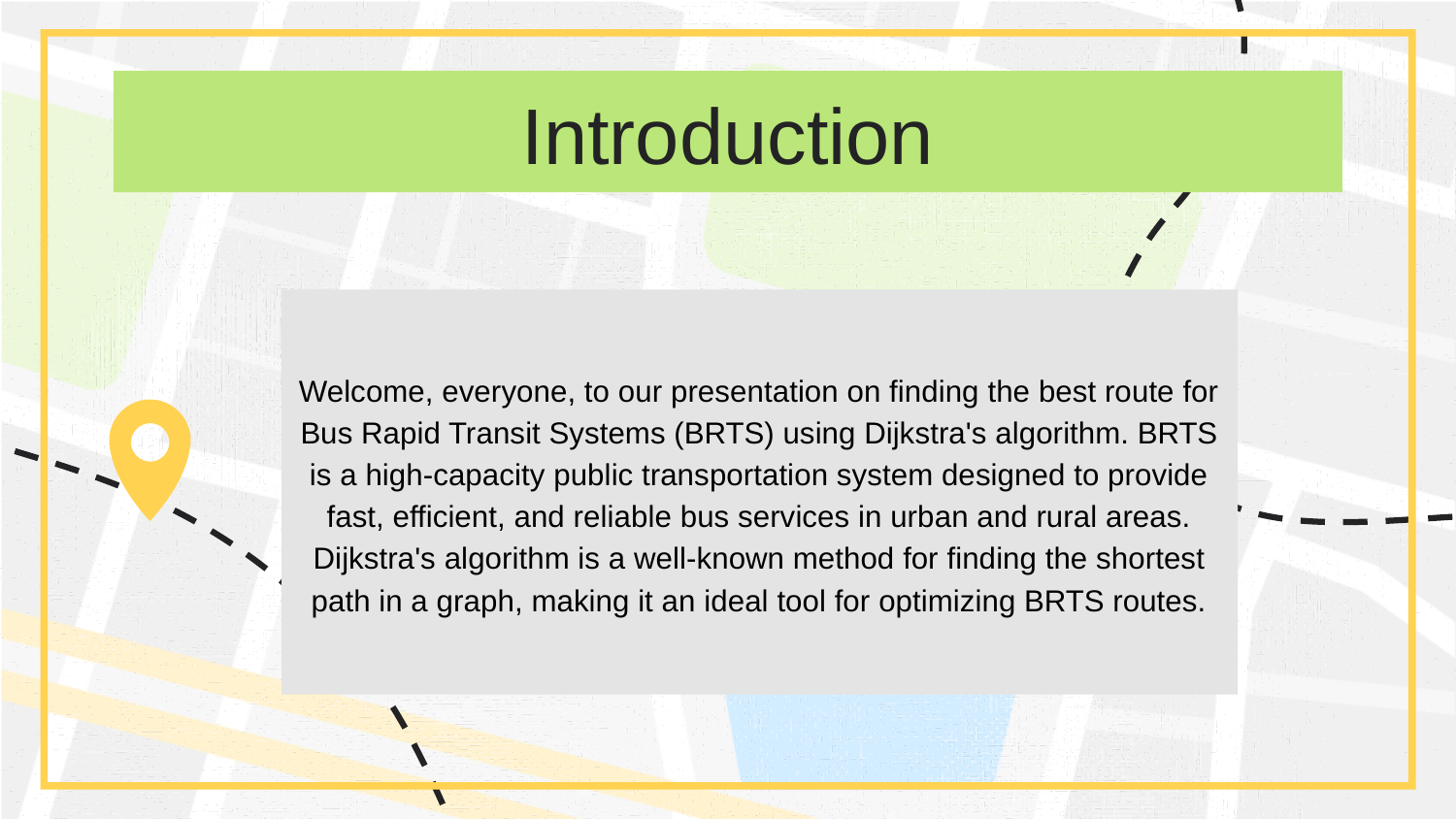

# Introduction
Welcome, everyone, to our presentation on finding the best route for Bus Rapid Transit Systems (BRTS) using Dijkstra's algorithm. BRTS is a high-capacity public transportation system designed to provide fast, efficient, and reliable bus services in urban and rural areas. Dijkstra's algorithm is a well-known method for finding the shortest path in a graph, making it an ideal tool for optimizing BRTS routes.